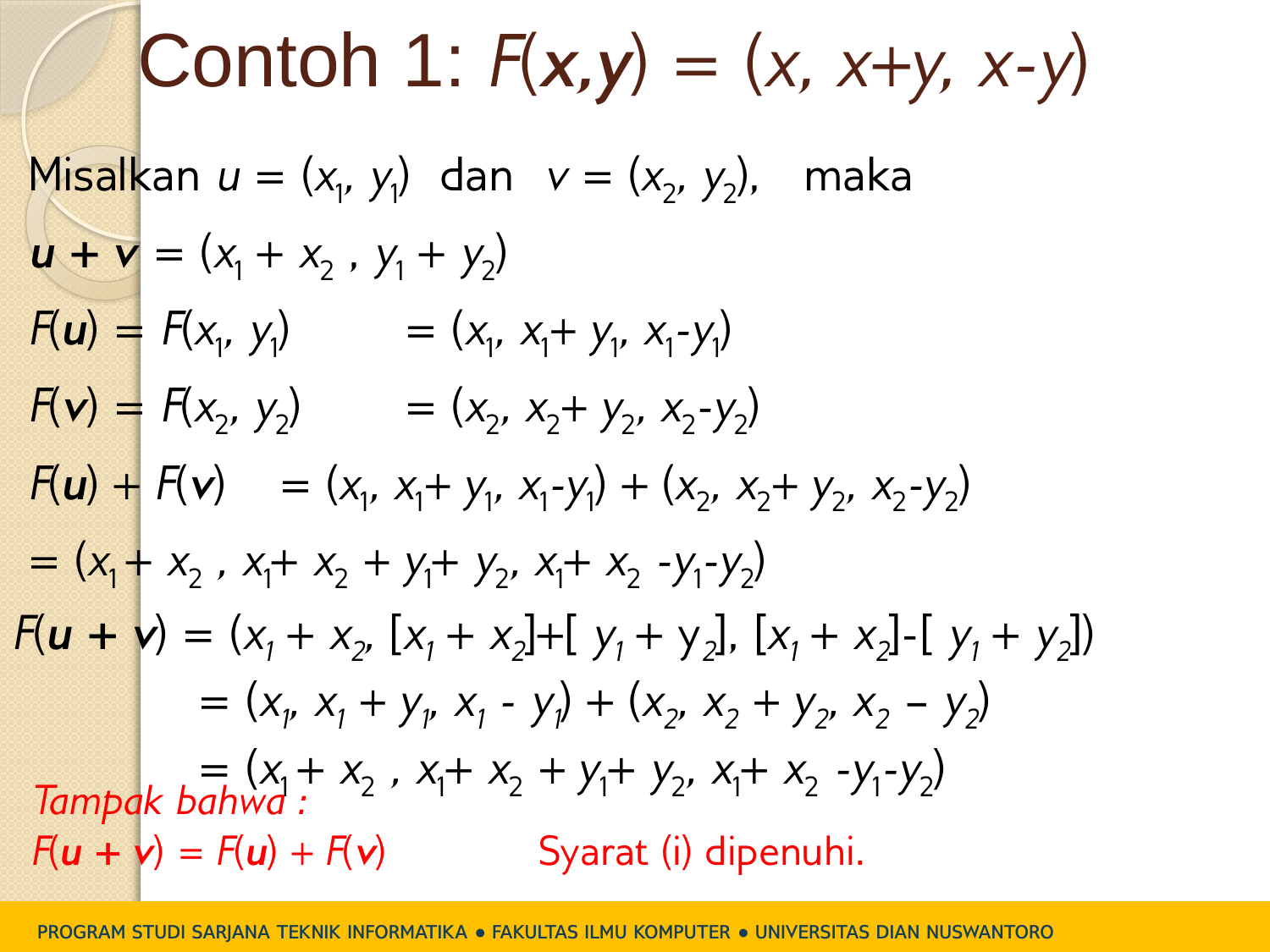

# Contoh 1: F(x,y) = (x, x+y, x-y)
Misalkan u = (x1, y1)  dan  v = (x2, y2),   maka
u + v 		= (x1 + x2 , y1 + y2)
F(u) = F(x1, y1) 	= (x1, x1+ y1, x1-y1)
F(v) = F(x2, y2) 	= (x2, x2+ y2, x2-y2)
F(u) + F(v) 		= (x1, x1+ y1, x1-y1) + (x2, x2+ y2, x2-y2)
			= (x1 + x2 , x1+ x2 + y1+ y2, x1+ x2 -y1-y2)

F(u + v) = (x1 + x2, [x1 + x2]+[ y1 + y2], [x1 + x2]-[ y1 + y2])
	    = (x1, x1 + y1, x1 - y1) + (x2, x2 + y2, x2 – y2)
	    = (x1 + x2 , x1+ x2 + y1+ y2, x1+ x2 -y1-y2)
Tampak bahwa :
F(u + v) = F(u) + F(v)		Syarat (i) dipenuhi.

PROGRAM STUDI SARJANA TEKNIK INFORMATIKA ● FAKULTAS ILMU KOMPUTER ● UNIVERSITAS DIAN NUSWANTORO